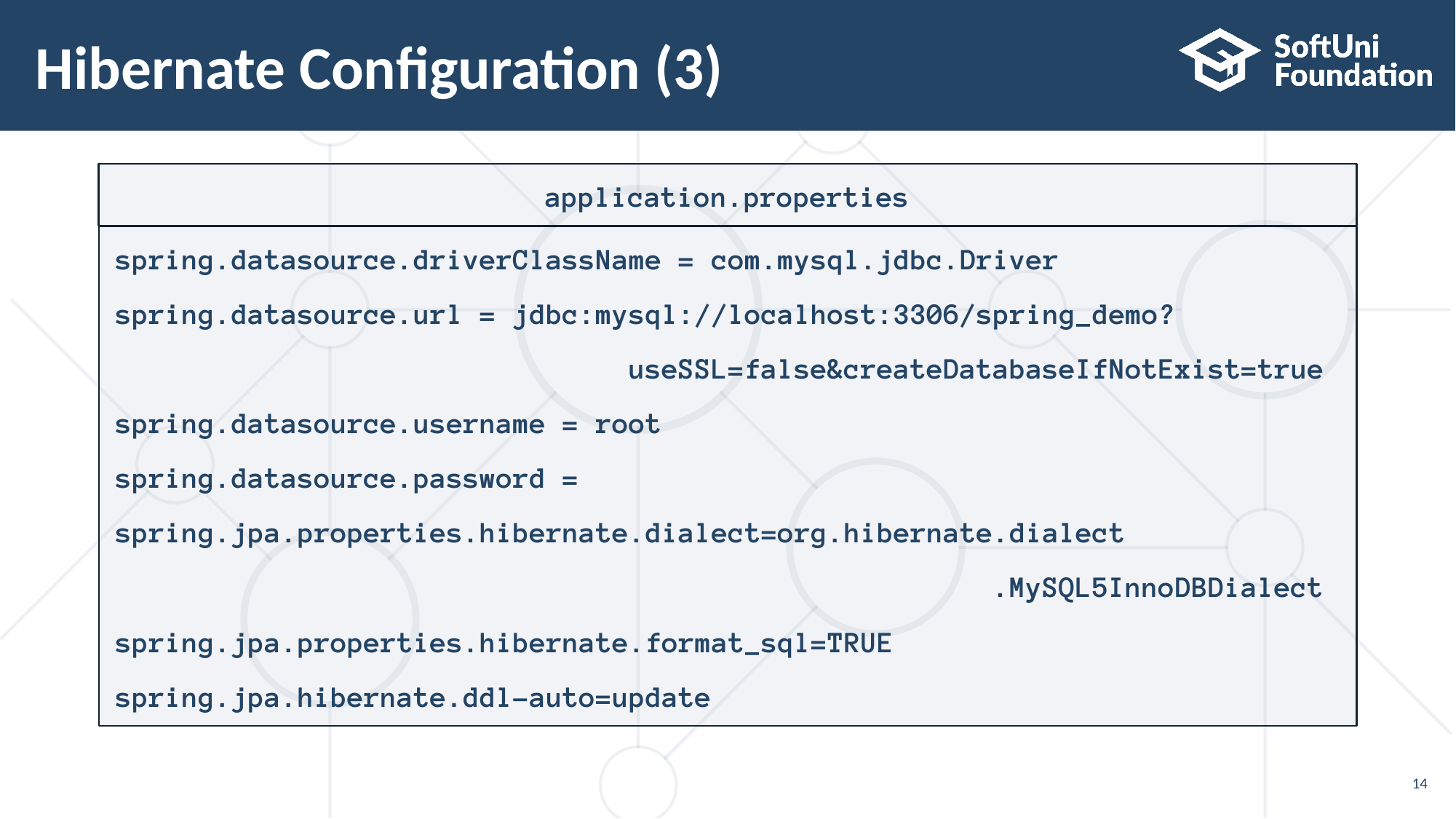

# Hibernate Configuration (3)
application.properties
spring.datasource.driverClassName = com.mysql.jdbc.Driver
spring.datasource.url = jdbc:mysql://localhost:3306/spring_demo?
                               useSSL=false&createDatabaseIfNotExist=true
spring.datasource.username = root
spring.datasource.password =
spring.jpa.properties.hibernate.dialect=org.hibernate.dialect
                                                     .MySQL5InnoDBDialect
spring.jpa.properties.hibernate.format_sql=TRUE
spring.jpa.hibernate.ddl-auto=update
14